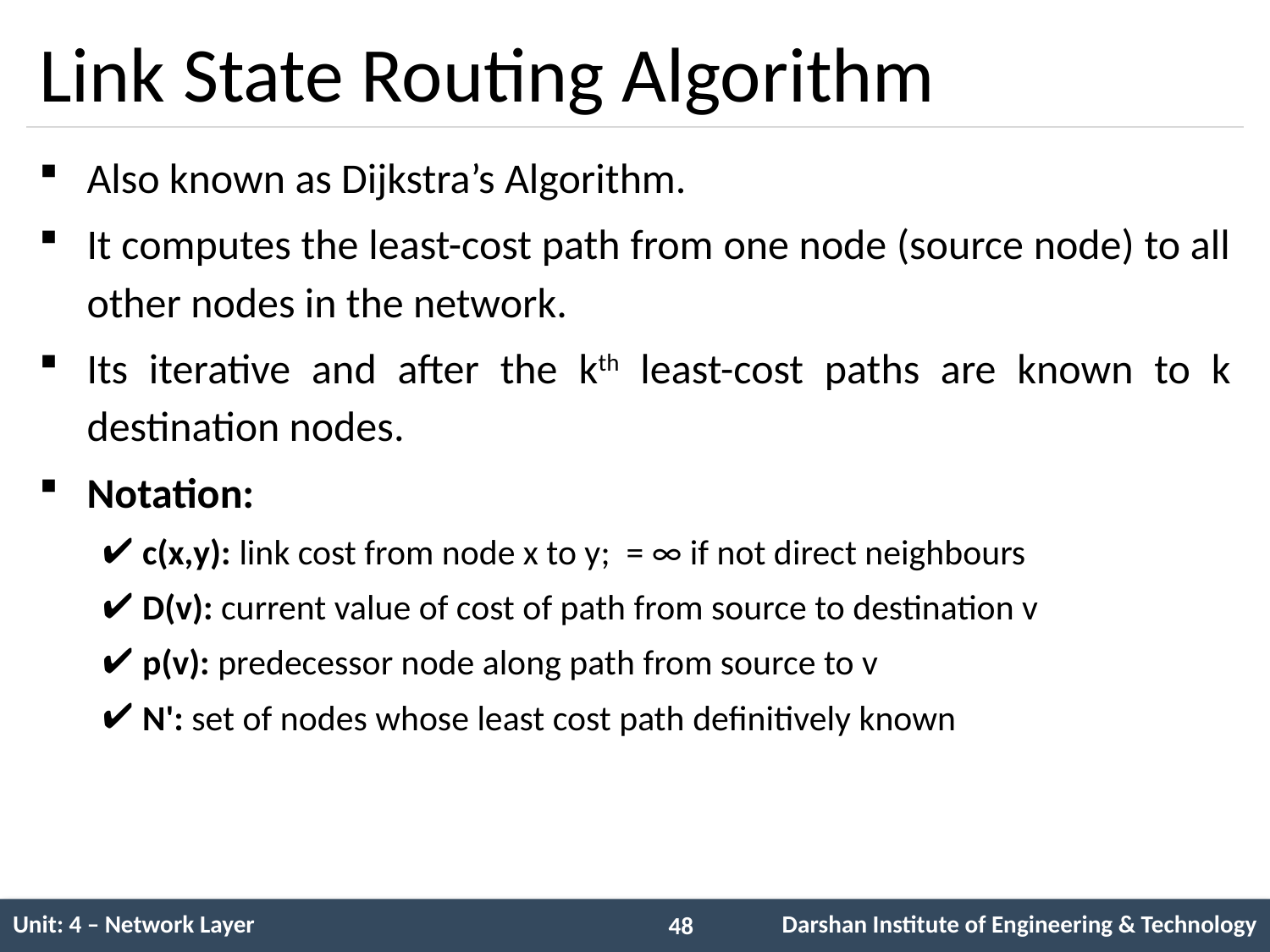

# Link State Routing Algorithm
Also known as Dijkstra’s Algorithm.
It computes the least-cost path from one node (source node) to all other nodes in the network.
Its iterative and after the kth least-cost paths are known to k destination nodes.
Notation:
c(x,y): link cost from node x to y;  = ∞ if not direct neighbours
D(v): current value of cost of path from source to destination v
p(v): predecessor node along path from source to v
N': set of nodes whose least cost path definitively known